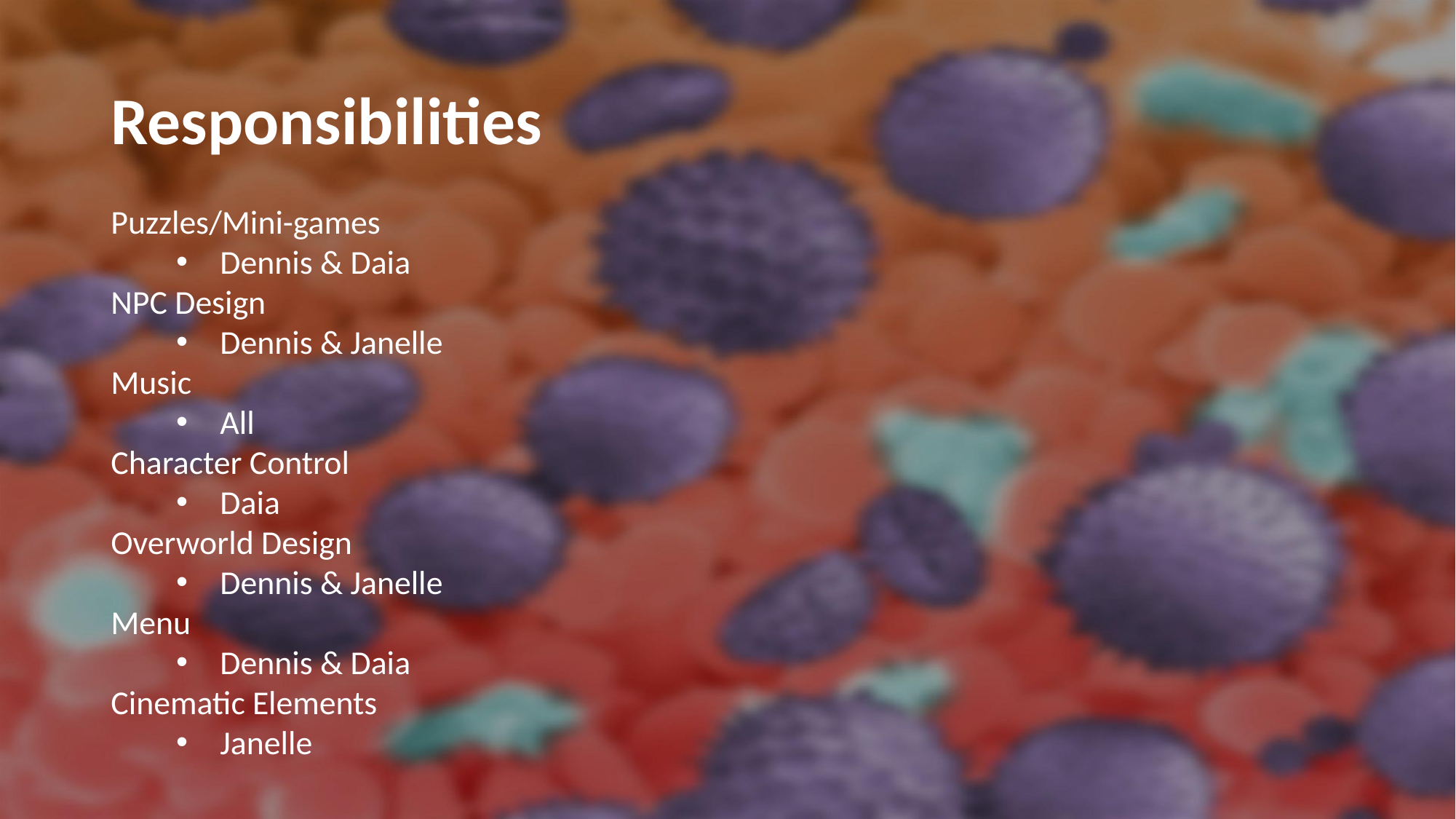

# Responsibilities
Puzzles/Mini-games
Dennis & Daia
NPC Design
Dennis & Janelle
Music
All
Character Control
Daia
Overworld Design
Dennis & Janelle
Menu
Dennis & Daia
Cinematic Elements
Janelle